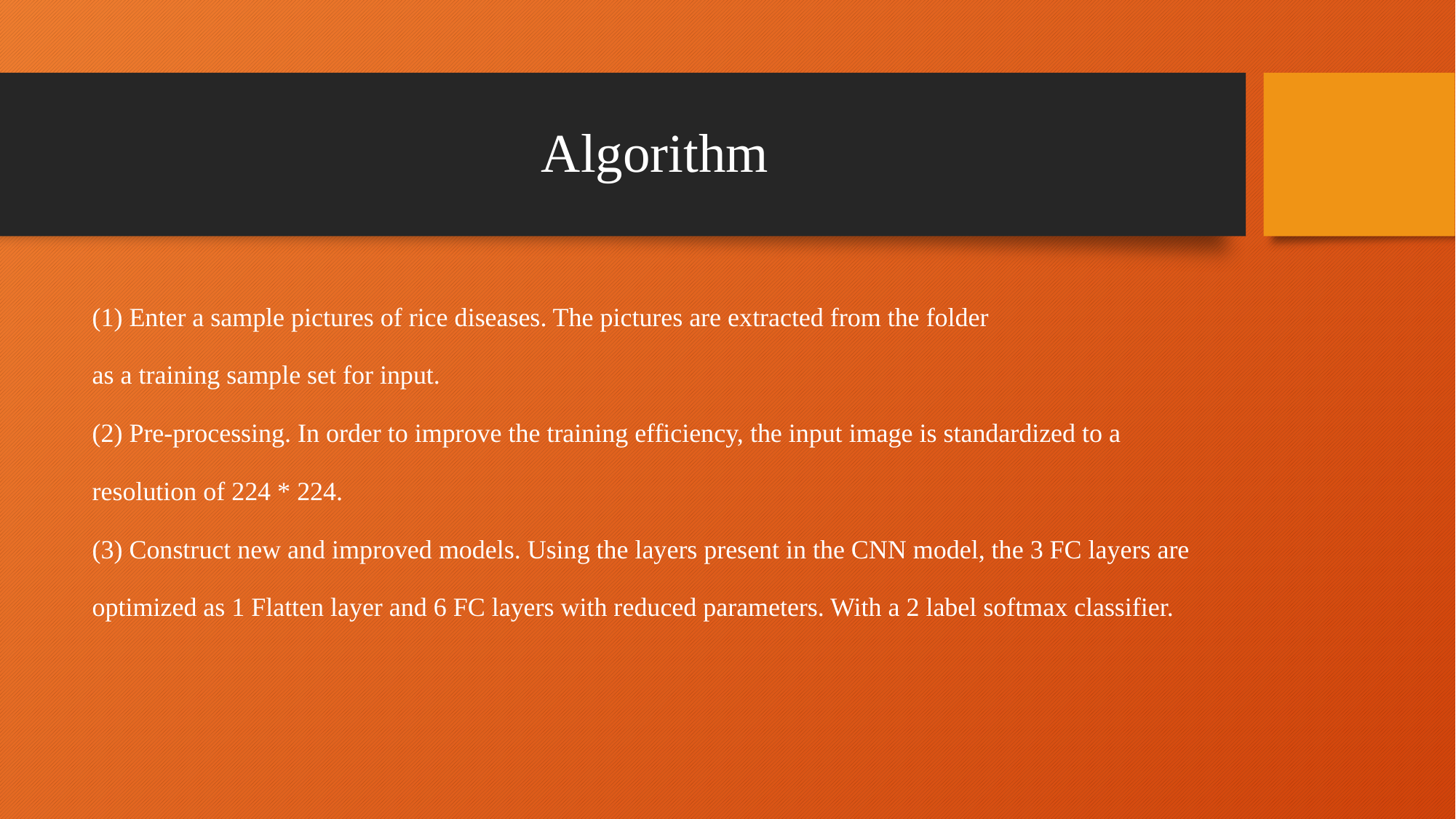

# Algorithm
(1) Enter a sample pictures of rice diseases. The pictures are extracted from the folder
as a training sample set for input.
(2) Pre-processing. In order to improve the training efficiency, the input image is standardized to a
resolution of 224 * 224.
(3) Construct new and improved models. Using the layers present in the CNN model, the 3 FC layers are
optimized as 1 Flatten layer and 6 FC layers with reduced parameters. With a 2 label softmax classifier.